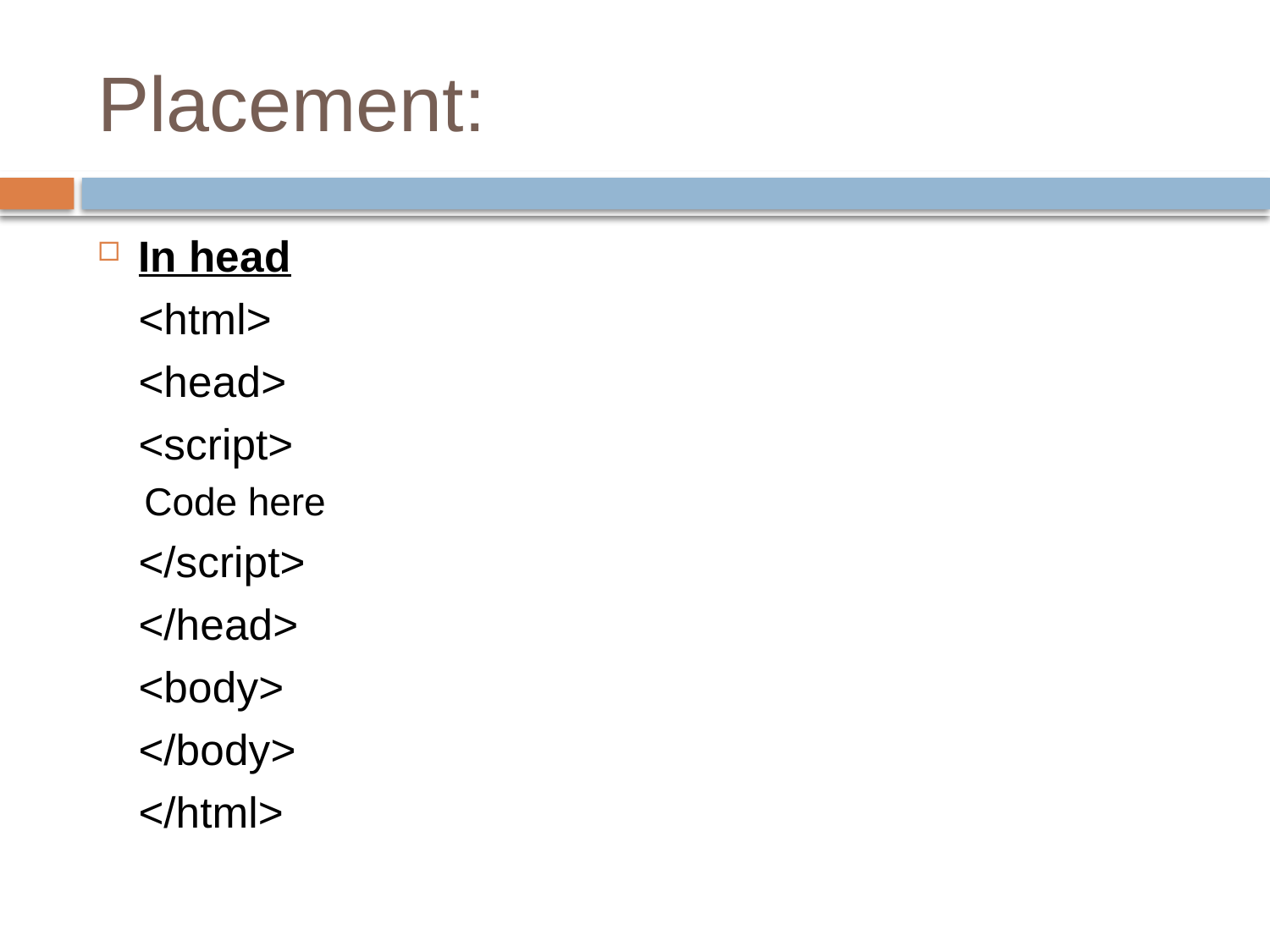

# Placement:
In head
	<html>
	<head>
	<script>
Code here
	</script>
	</head>
	<body>
	</body>
	</html>